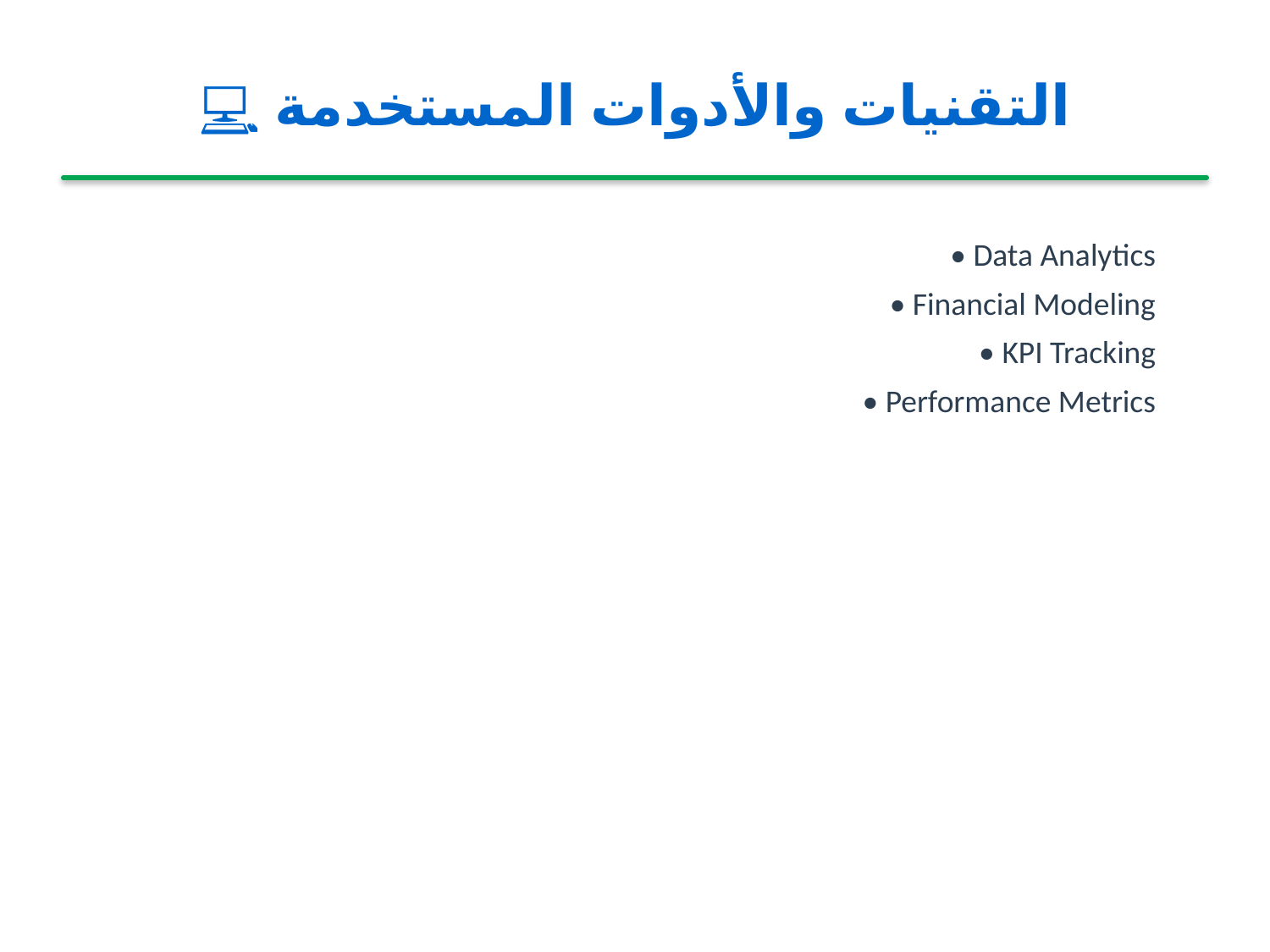

💻 التقنيات والأدوات المستخدمة

• Data Analytics
• Financial Modeling
• KPI Tracking
• Performance Metrics